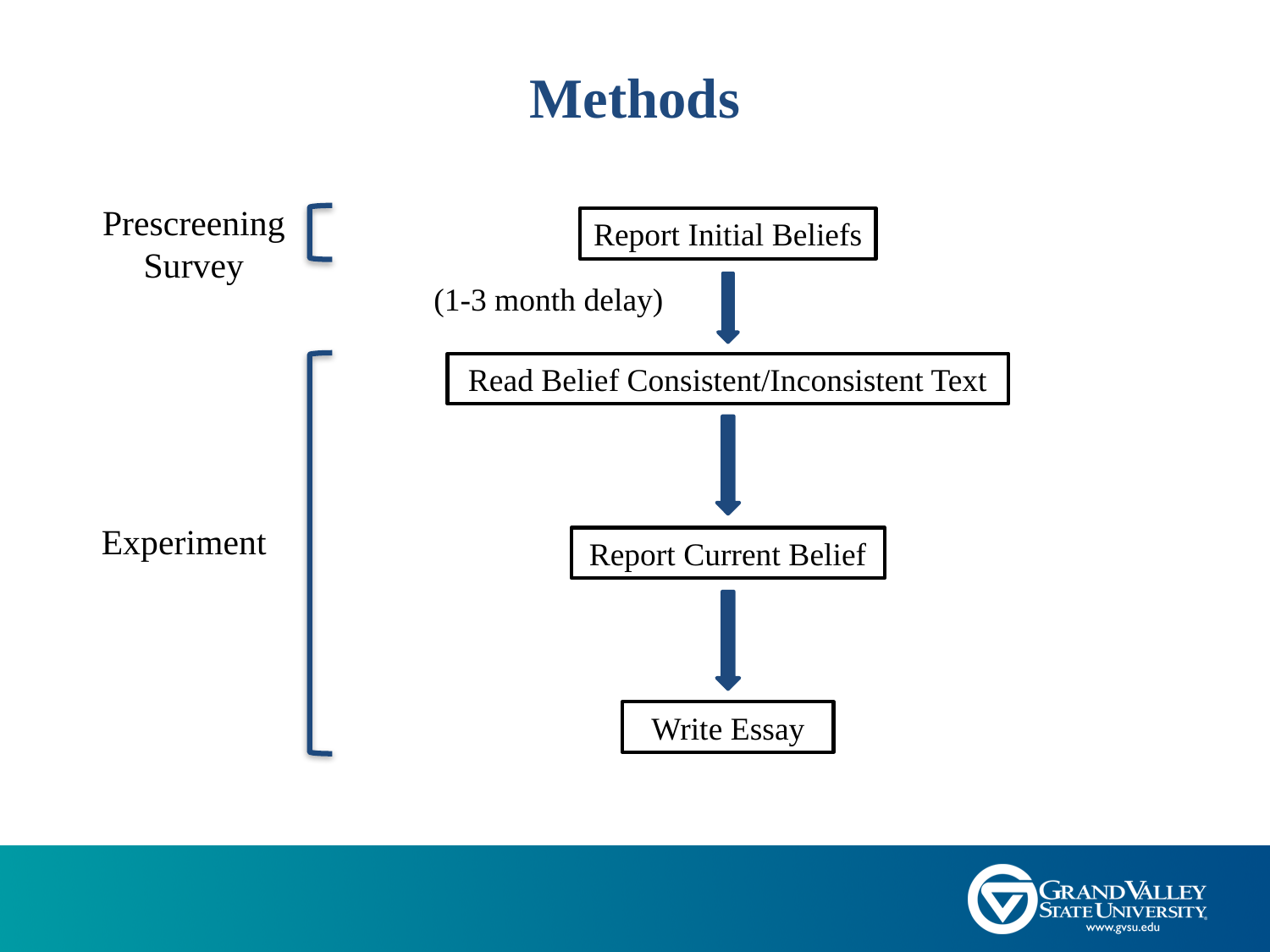

# Methods
Prescreening Survey

Report Initial Beliefs
(1-3 month delay)

Read Belief Consistent/Inconsistent Text

Experiment
Report Current Belief

Write Essay